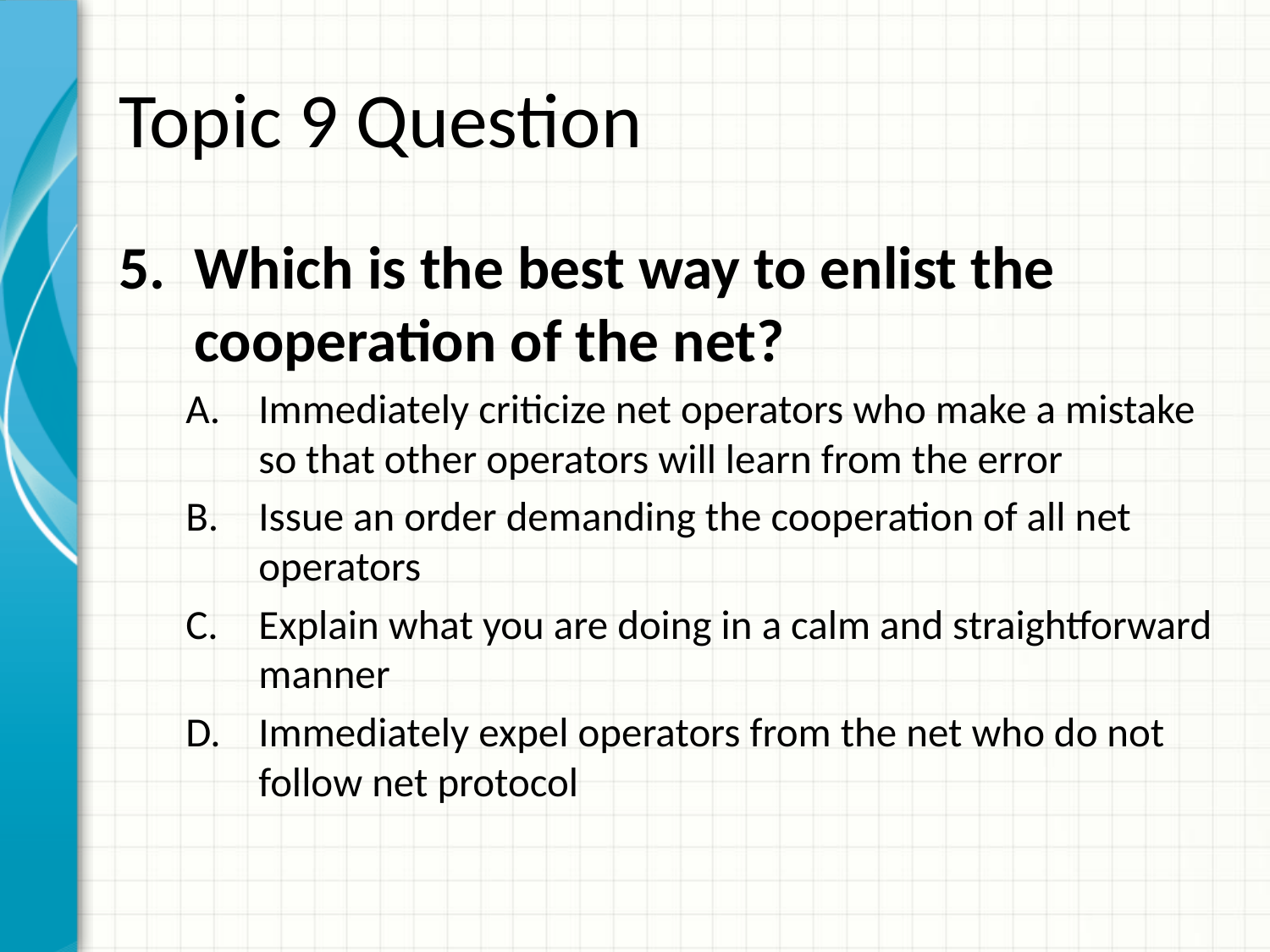

# Topic 9 Question
Which is the best way to enlist the cooperation of the net?
Immediately criticize net operators who make a mistake so that other operators will learn from the error
Issue an order demanding the cooperation of all net operators
Explain what you are doing in a calm and straightforward manner
Immediately expel operators from the net who do not follow net protocol